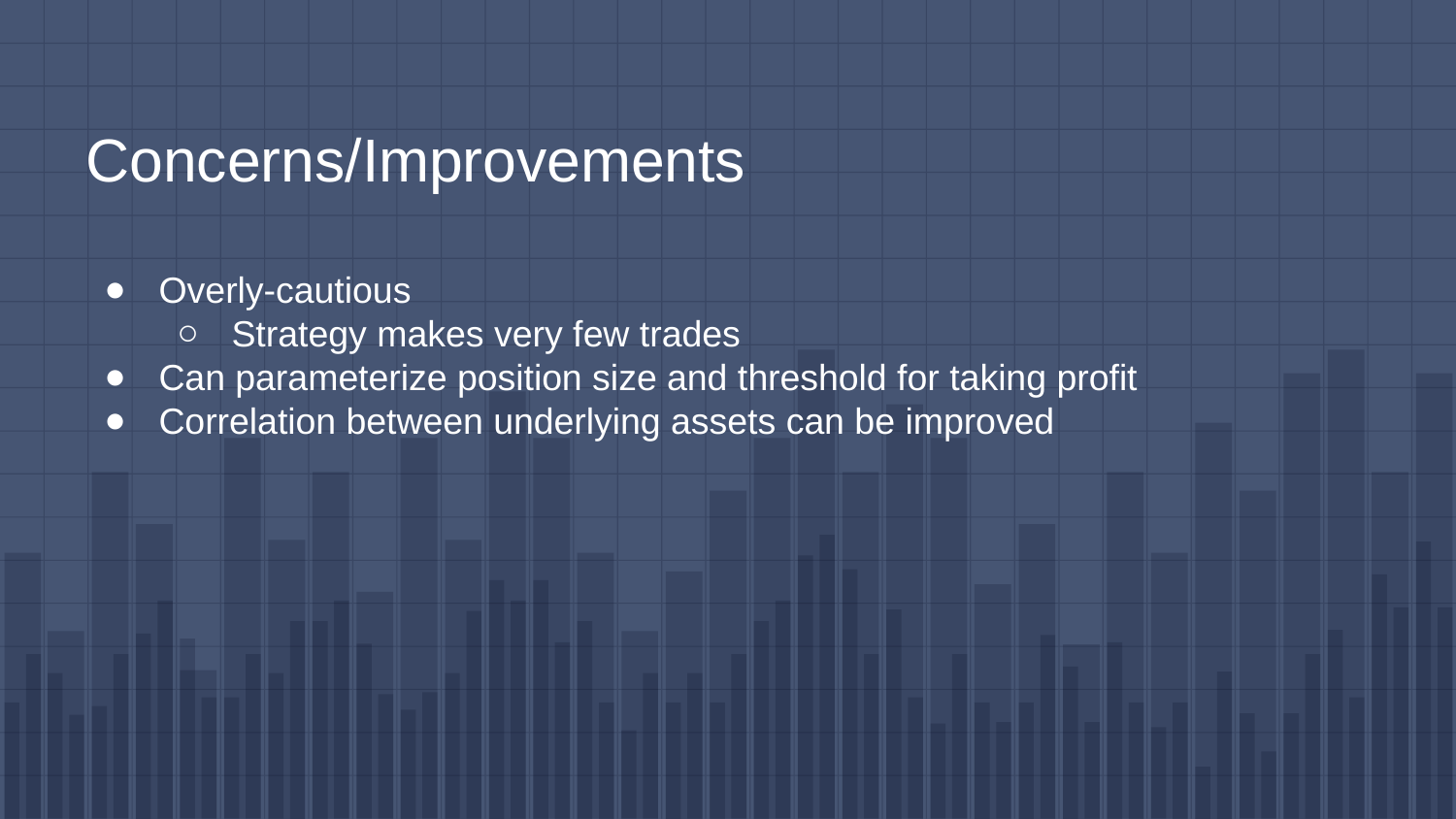

# Concerns/Improvements

Overly-cautious
Strategy makes very few trades
Can parameterize position size and threshold for taking profit
Correlation between underlying assets can be improved